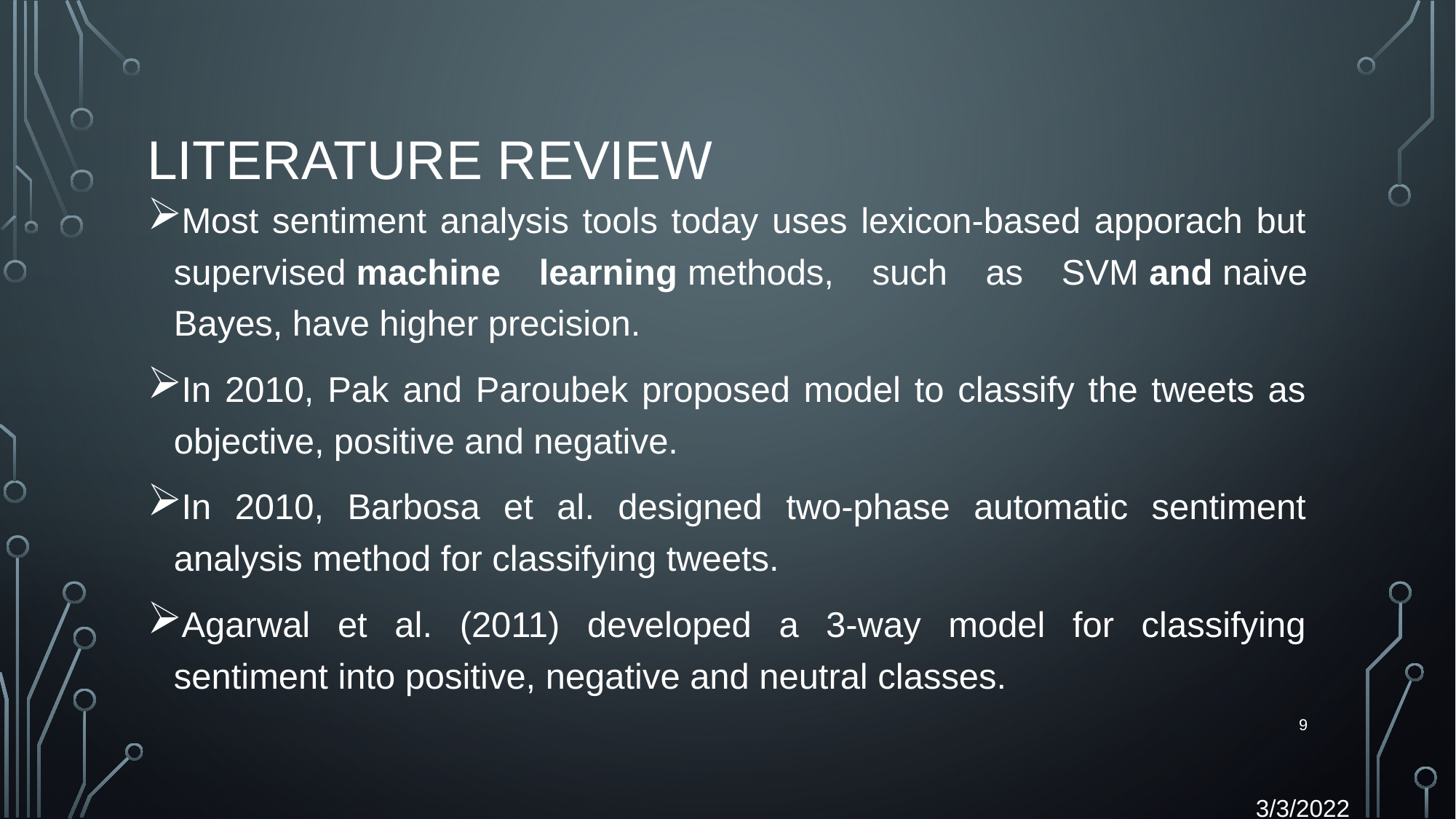

# Literature review
Most sentiment analysis tools today uses lexicon-based apporach but supervised machine learning methods, such as SVM and naive Bayes, have higher precision.
In 2010, Pak and Paroubek proposed model to classify the tweets as objective, positive and negative.
In 2010, Barbosa et al. designed two-phase automatic sentiment analysis method for classifying tweets.
Agarwal et al. (2011) developed a 3-way model for classifying sentiment into positive, negative and neutral classes.

9
3/3/2022